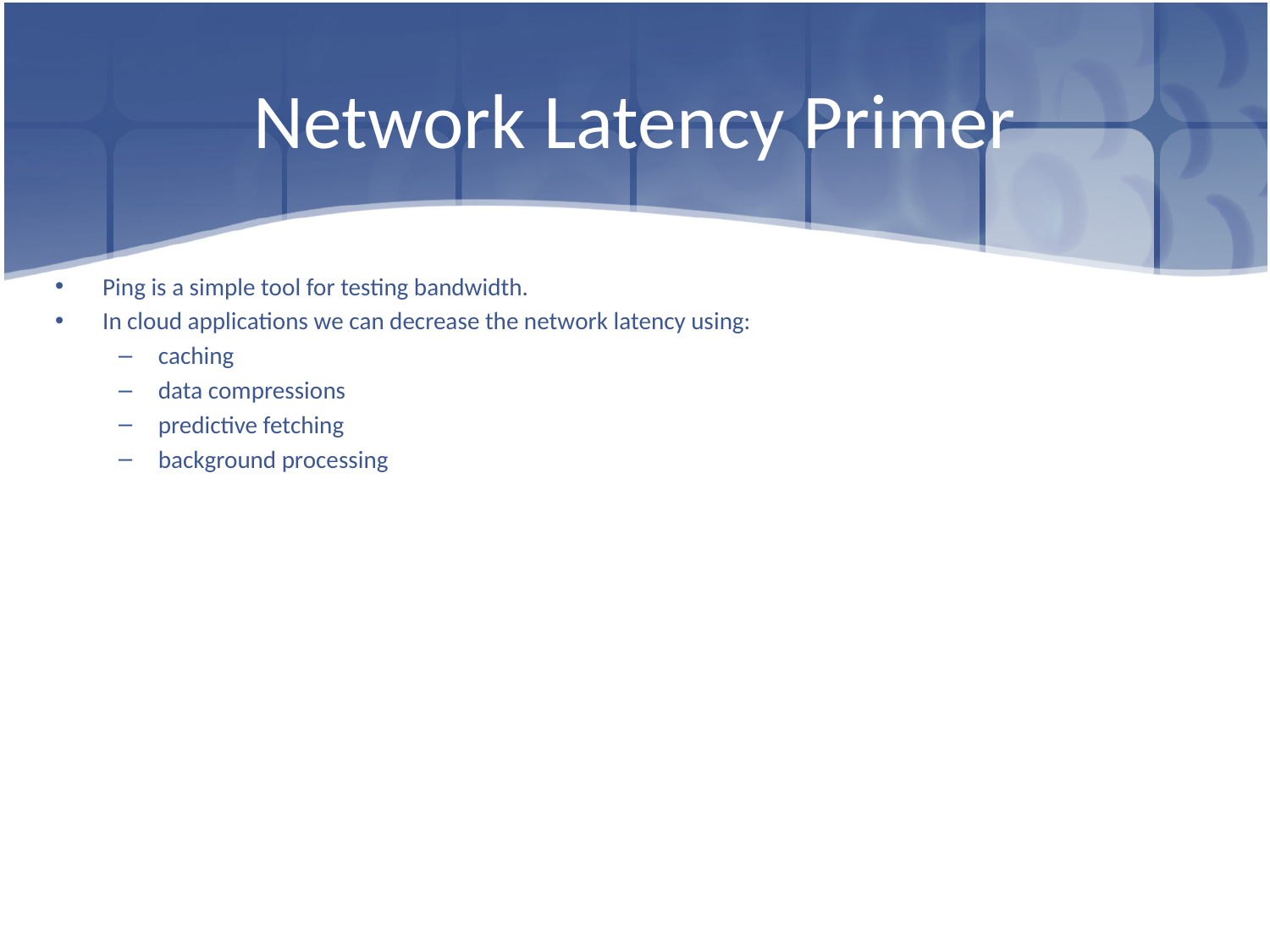

# Network Latency Primer
Ping is a simple tool for testing bandwidth.
In cloud applications we can decrease the network latency using:
caching
data compressions
predictive fetching
background processing